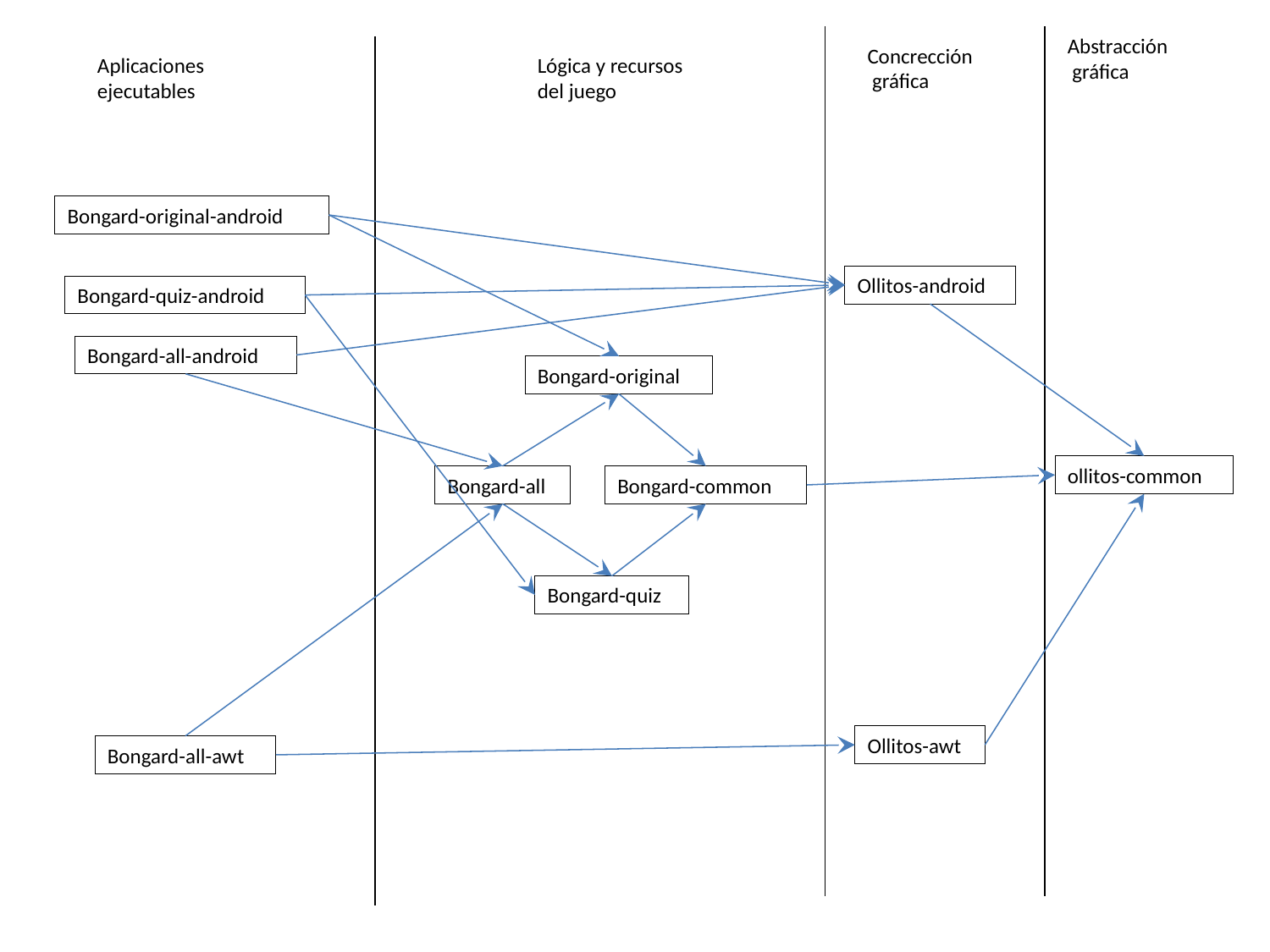

Abstracción
 gráfica
Concrección
 gráfica
Aplicaciones ejecutables
Lógica y recursos del juego
Bongard-original-android
Ollitos-android
Bongard-quiz-android
Bongard-all-android
Bongard-original
ollitos-common
Bongard-all
Bongard-common
Bongard-quiz
Ollitos-awt
Bongard-all-awt